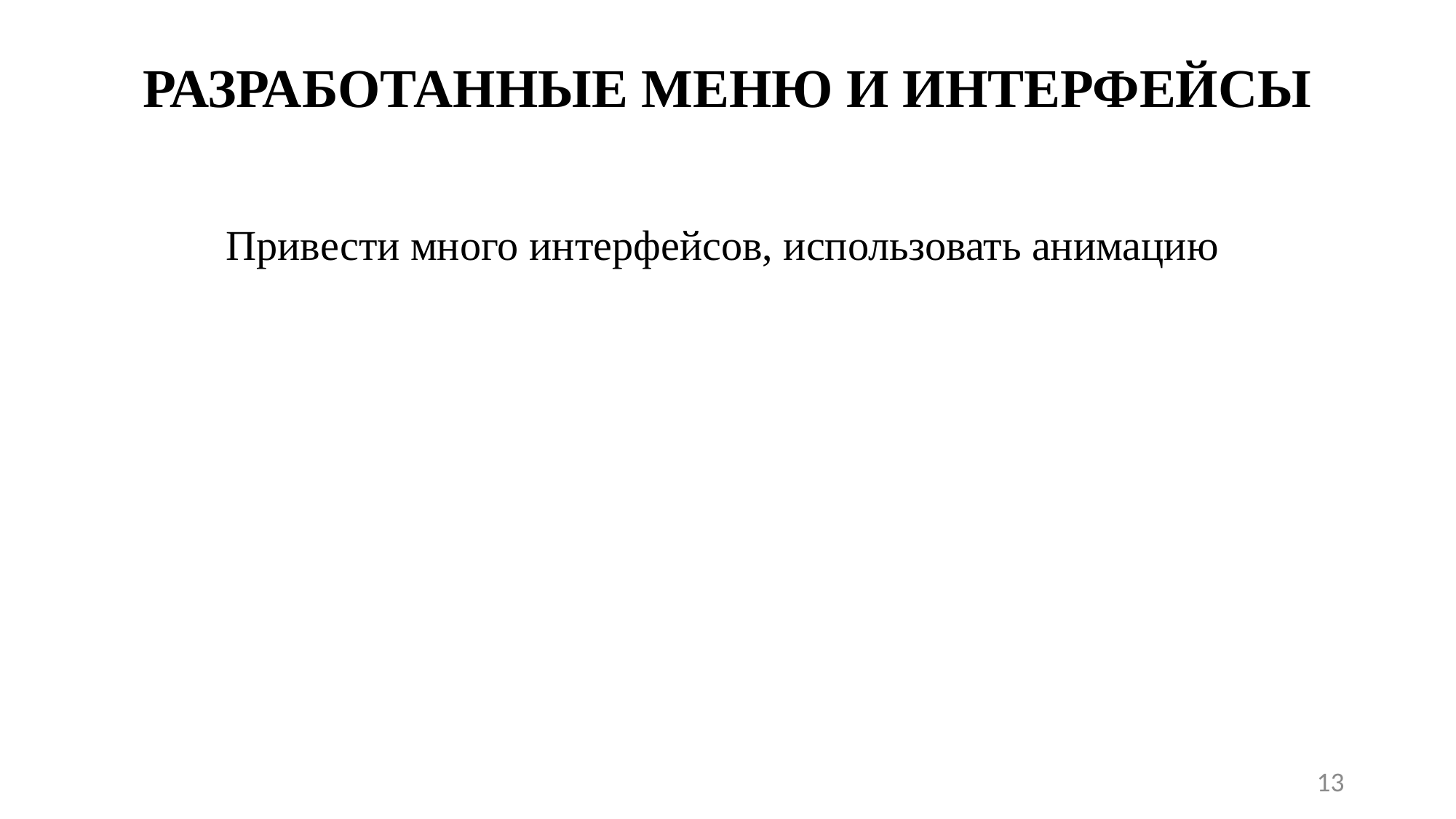

# Разработанные меню и интерфейсы
Привести много интерфейсов, использовать анимацию
13